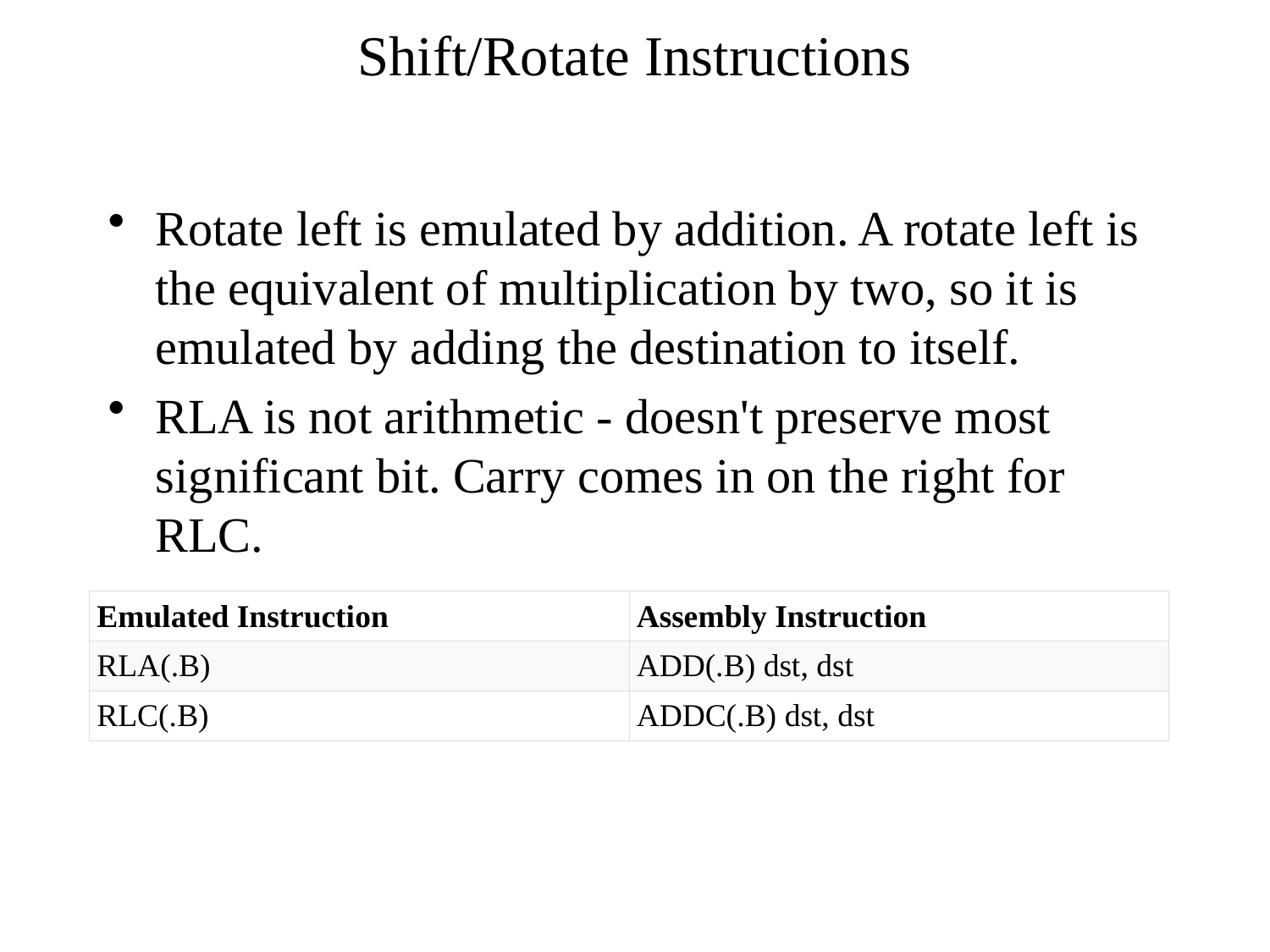

# Shift/Rotate Instructions
Rotate left is emulated by addition. A rotate left is the equivalent of multiplication by two, so it is emulated by adding the destination to itself.
RLA is not arithmetic - doesn't preserve most significant bit. Carry comes in on the right for RLC.
| Emulated Instruction | Assembly Instruction |
| --- | --- |
| RLA(.B) | ADD(.B) dst, dst |
| RLC(.B) | ADDC(.B) dst, dst |